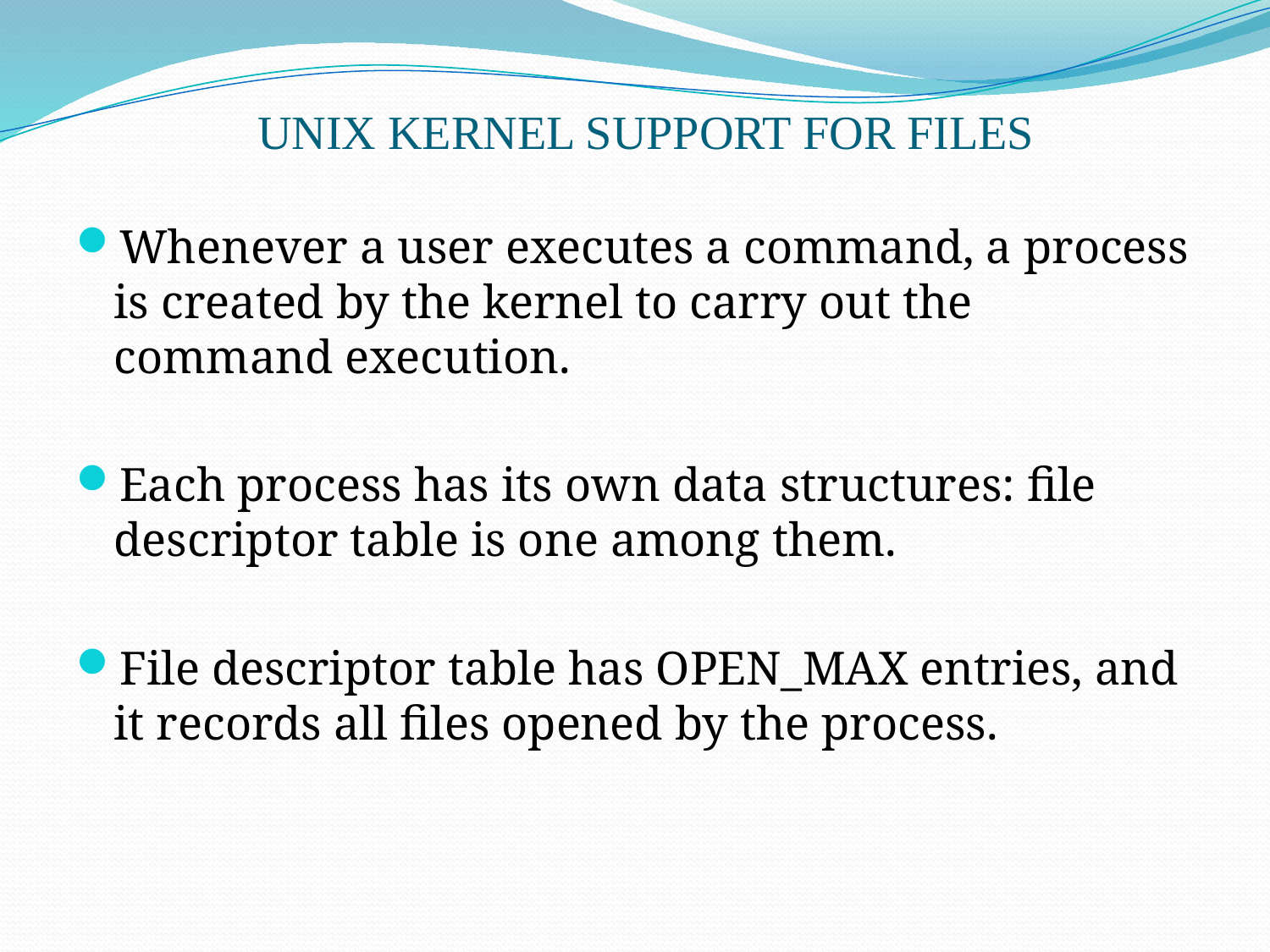

# UNIX KERNEL SUPPORT FOR FILES
Whenever a user executes a command, a process is created by the kernel to carry out the command execution.

Each process has its own data structures: file descriptor table is one among them.

File descriptor table has OPEN_MAX entries, and it records all files opened by the process.